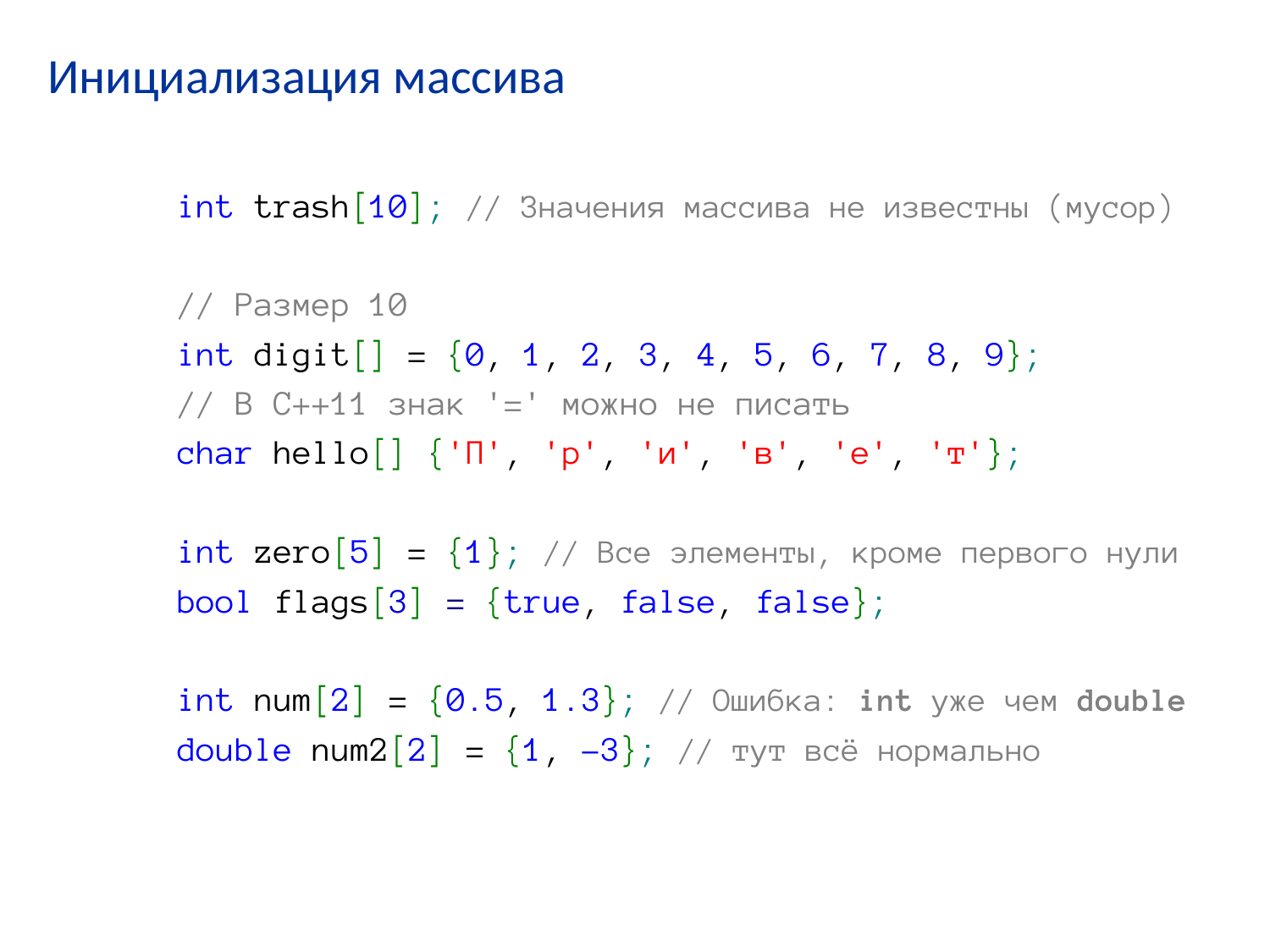

# Инициализация массива
int trash[10]; // Значения массива не известны (мусор)

// Размер 10
int digit[] = {0, 1, 2, 3, 4, 5, 6, 7, 8, 9};
// В C++11 знак '=' можно не писать
char hello[] {'П', 'р', 'и', 'в', 'е', 'т'};

int zero[5] = {1}; // Все элементы, кроме первого нули
bool flags[3] = {true, false, false};

int num[2] = {0.5, 1.3}; // Ошибка: int уже чем double
double num2[2] = {1, -3}; // тут всё нормально